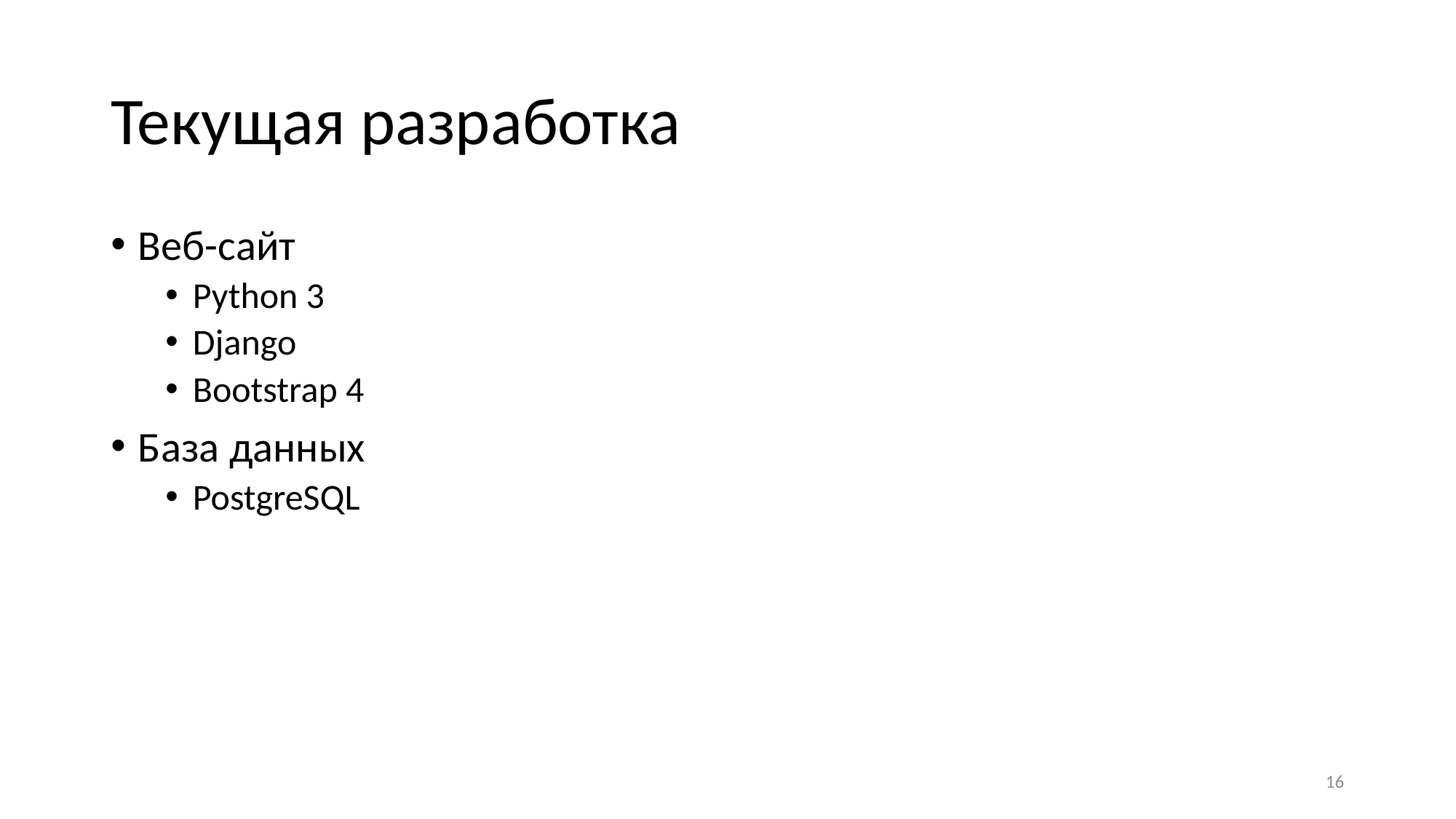

# Текущая разработка
Веб-сайт
Python 3
Django
Bootstrap 4
База данных
PostgreSQL
16